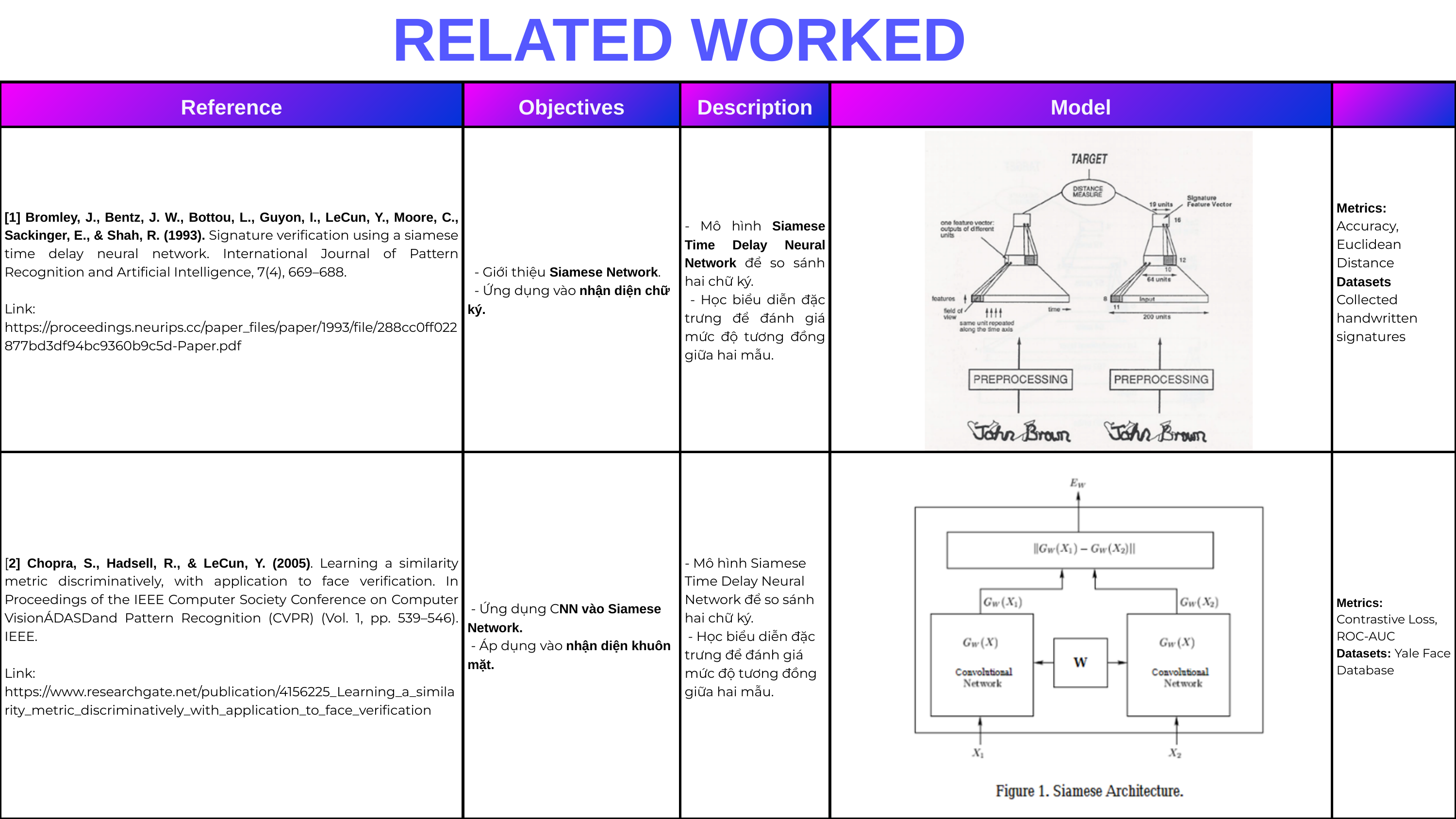

RELATED WORKED
| Reference | Objectives | Description | Model |  |
| --- | --- | --- | --- | --- |
| [1] Bromley, J., Bentz, J. W., Bottou, L., Guyon, I., LeCun, Y., Moore, C., Sackinger, E., & Shah, R. (1993). Signature verification using a siamese time delay neural network. International Journal of Pattern Recognition and Artificial Intelligence, 7(4), 669–688. Link: https://proceedings.neurips.cc/paper\_files/paper/1993/file/288cc0ff022877bd3df94bc9360b9c5d-Paper.pdf | - Giới thiệu Siamese Network. - Ứng dụng vào nhận diện chữ ký. | - Mô hình Siamese Time Delay Neural Network để so sánh hai chữ ký. - Học biểu diễn đặc trưng để đánh giá mức độ tương đồng giữa hai mẫu. |  | Metrics: Accuracy, Euclidean Distance Datasets Collected handwritten signatures |
| [2] Chopra, S., Hadsell, R., & LeCun, Y. (2005). Learning a similarity metric discriminatively, with application to face verification. In Proceedings of the IEEE Computer Society Conference on Computer VisionÁDASDand Pattern Recognition (CVPR) (Vol. 1, pp. 539–546). IEEE. Link: https://www.researchgate.net/publication/4156225\_Learning\_a\_similarity\_metric\_discriminatively\_with\_application\_to\_face\_verification | - Ứng dụng CNN vào Siamese Network. - Áp dụng vào nhận diện khuôn mặt. | - Mô hình Siamese Time Delay Neural Network để so sánh hai chữ ký. - Học biểu diễn đặc trưng để đánh giá mức độ tương đồng giữa hai mẫu. |  | Metrics: Contrastive Loss, ROC-AUC Datasets: Yale Face Database |